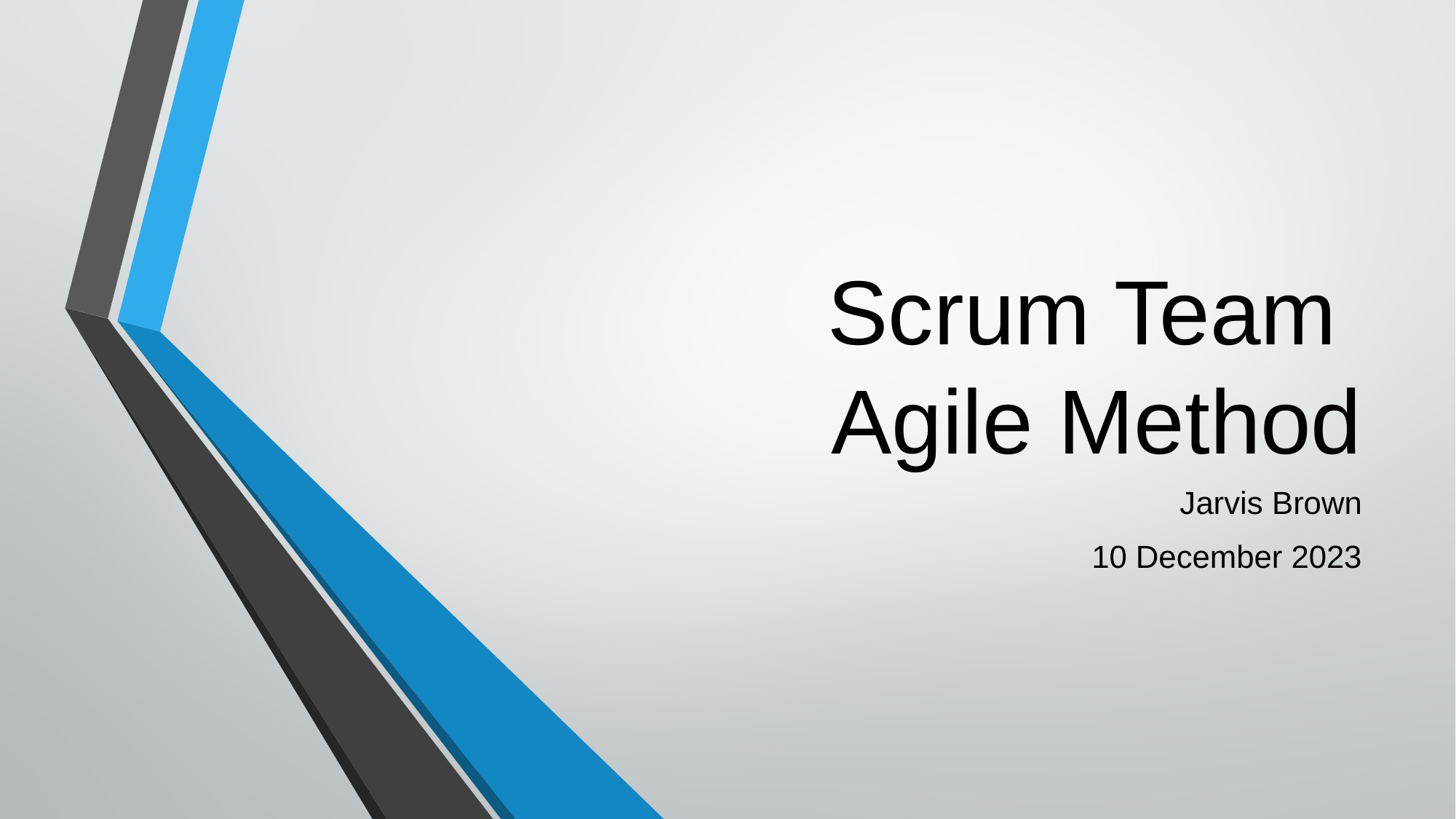

# Scrum Team  Agile Method
Jarvis Brown
10 December 2023